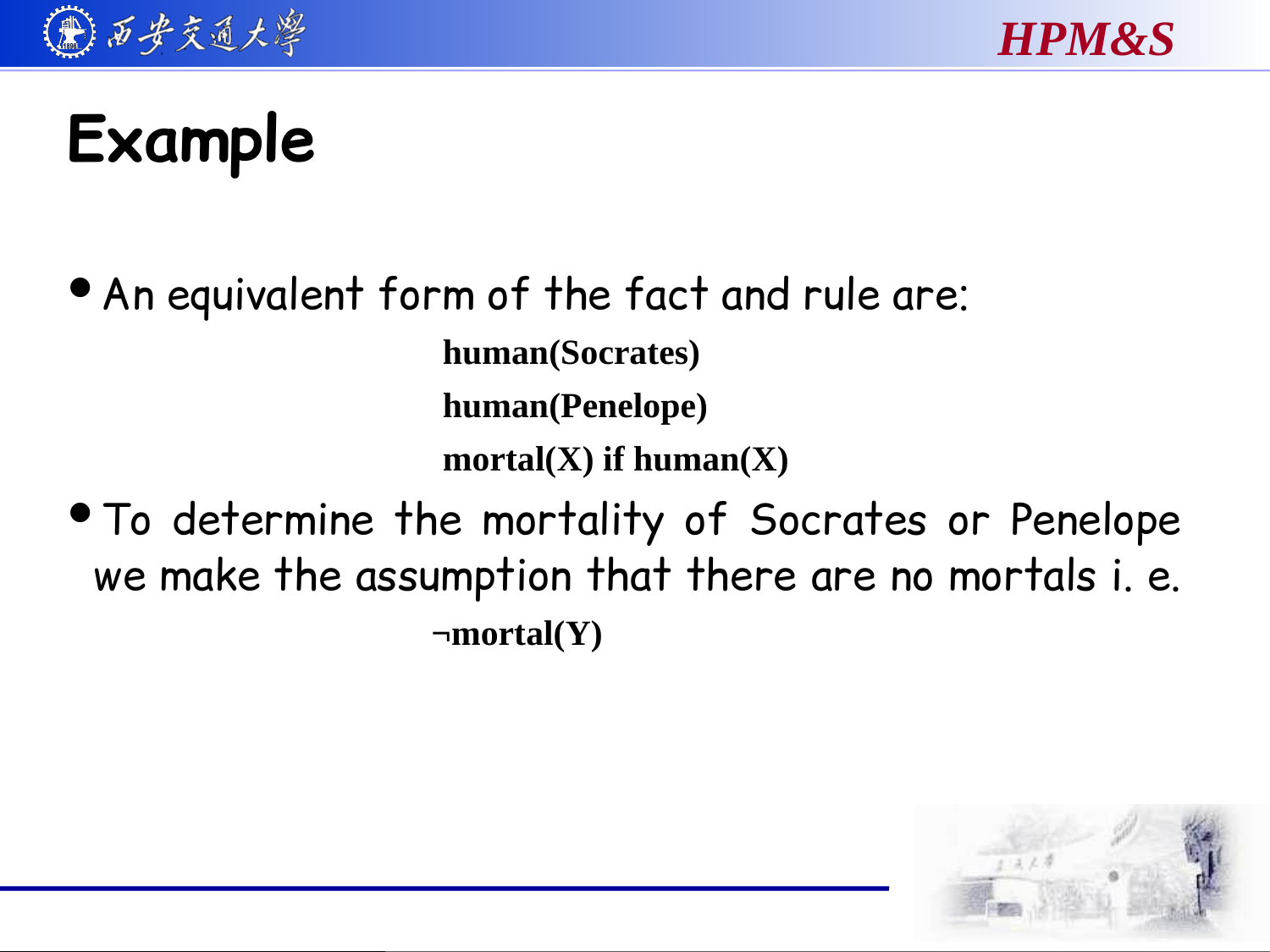

# Example

An equivalent form of the fact and rule are:
human(Socrates)
human(Penelope)
mortal(X) if human(X)
To determine the mortality of Socrates or Penelope we make the assumption that there are no mortals i. e.
¬mortal(Y)